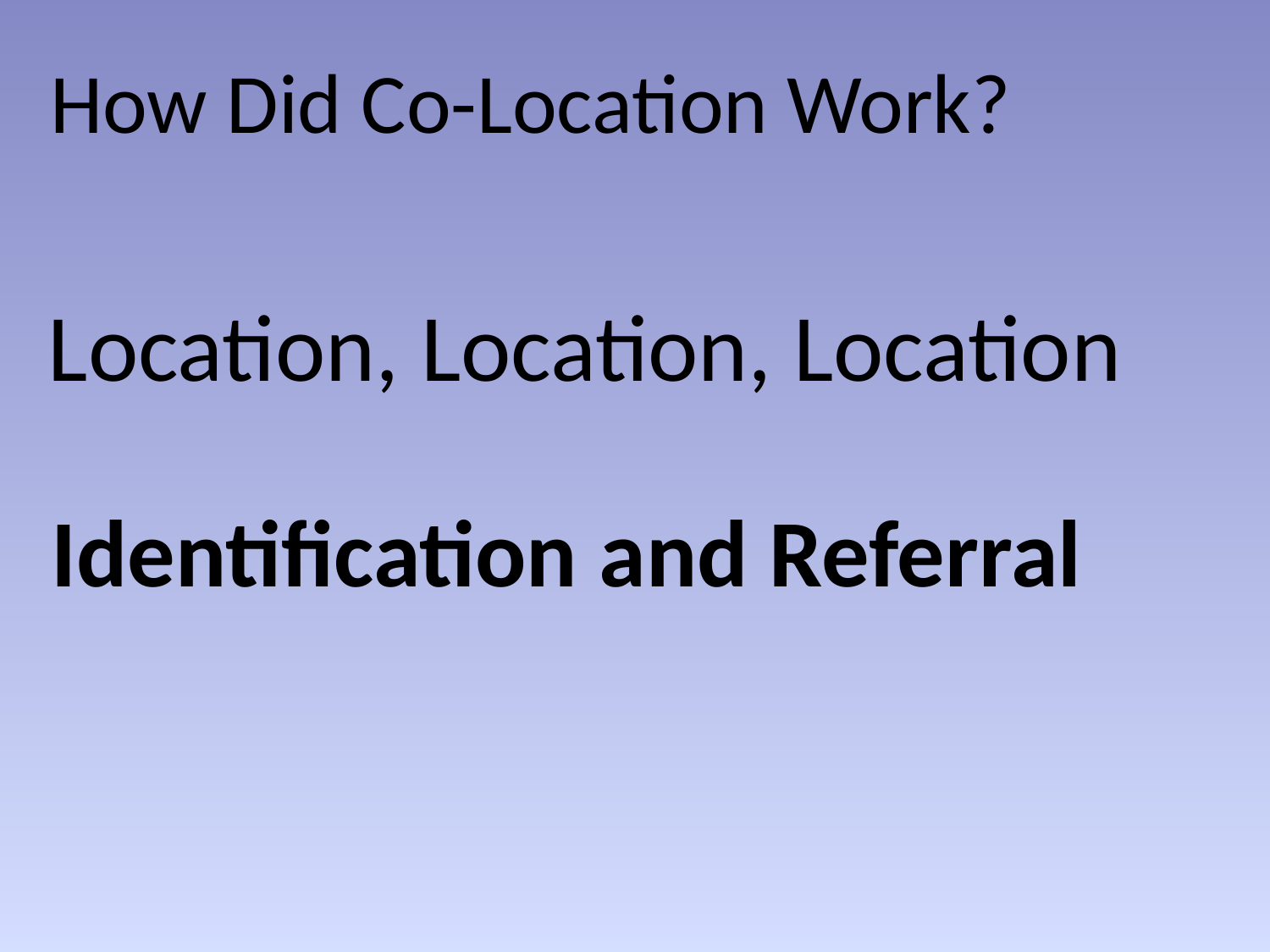

How Did Co-Location Work?
Location, Location, Location

Identification and Referral